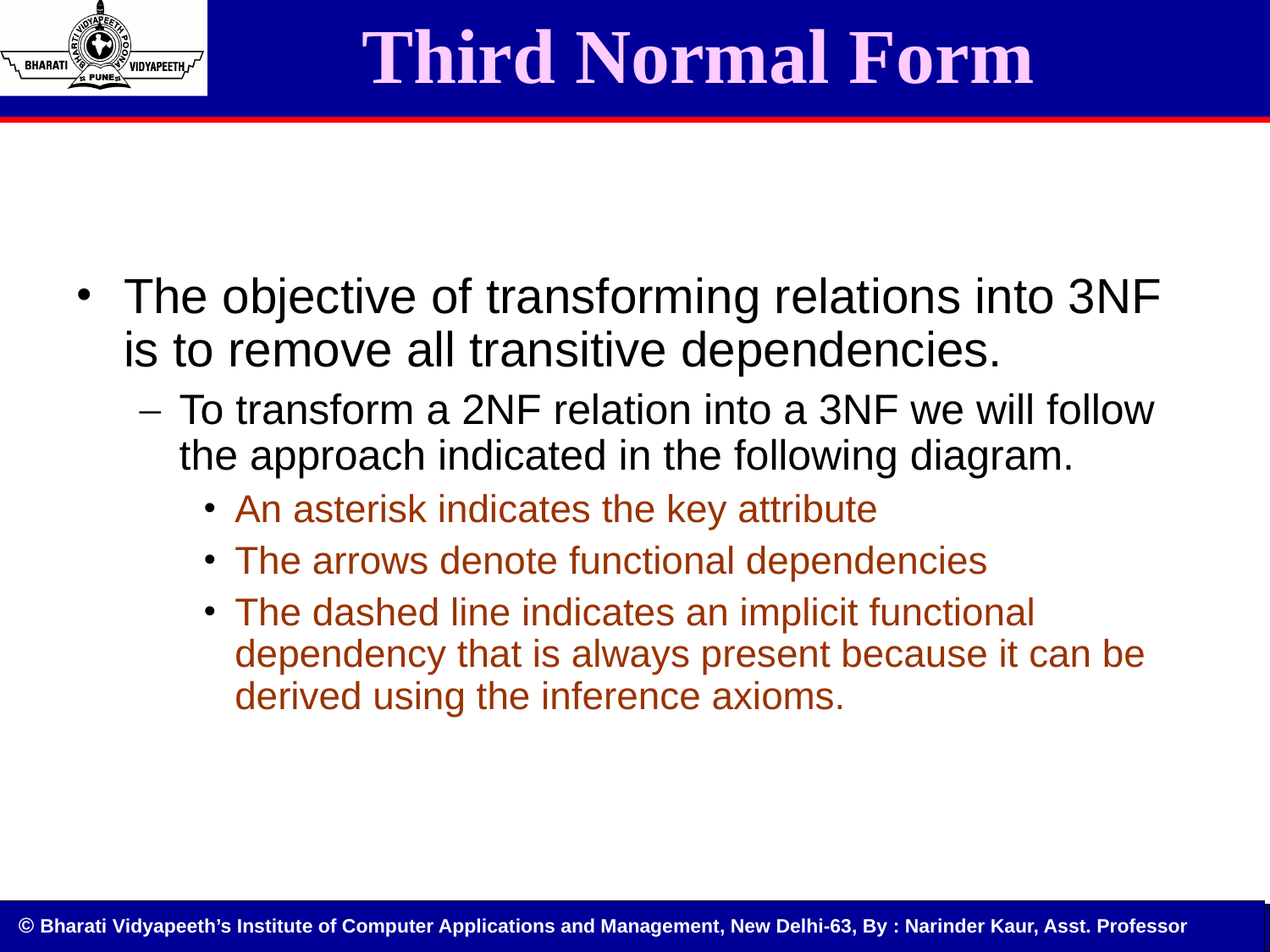

# Third Normal Form
The objective of transforming relations into 3NF is to remove all transitive dependencies.
To transform a 2NF relation into a 3NF we will follow the approach indicated in the following diagram.
An asterisk indicates the key attribute
The arrows denote functional dependencies
The dashed line indicates an implicit functional dependency that is always present because it can be derived using the inference axioms.